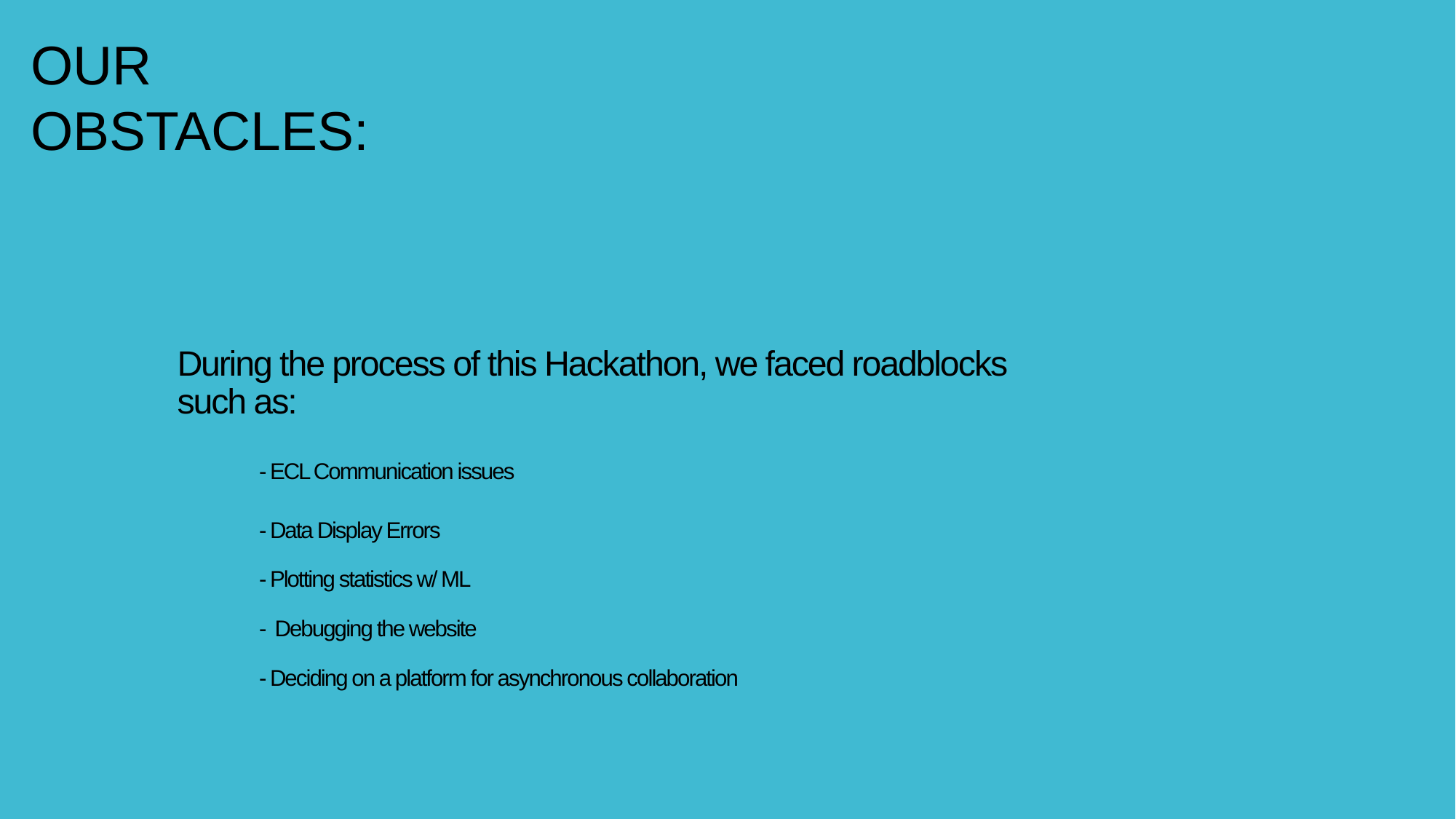

OUR OBSTACLES:
# During the process of this Hackathon, we faced roadblocks such as: - ECL Communication issues - Data Display Errors - Plotting statistics w/ ML -  Debugging the website - Deciding on a platform for asynchronous collaboration